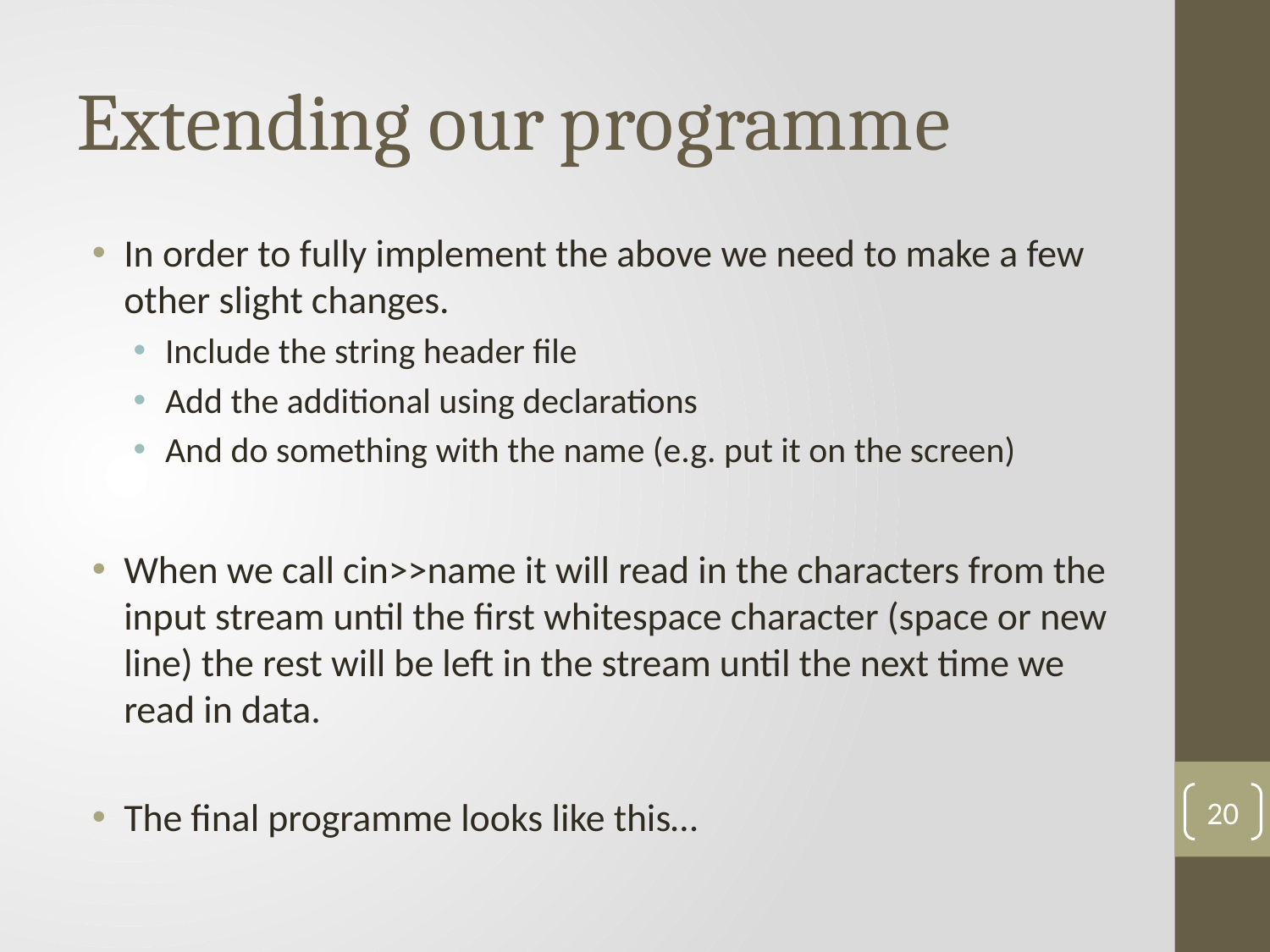

# Extending our programme
In order to fully implement the above we need to make a few other slight changes.
Include the string header file
Add the additional using declarations
And do something with the name (e.g. put it on the screen)

When we call cin>>name it will read in the characters from the input stream until the first whitespace character (space or new line) the rest will be left in the stream until the next time we read in data.

The final programme looks like this…
20